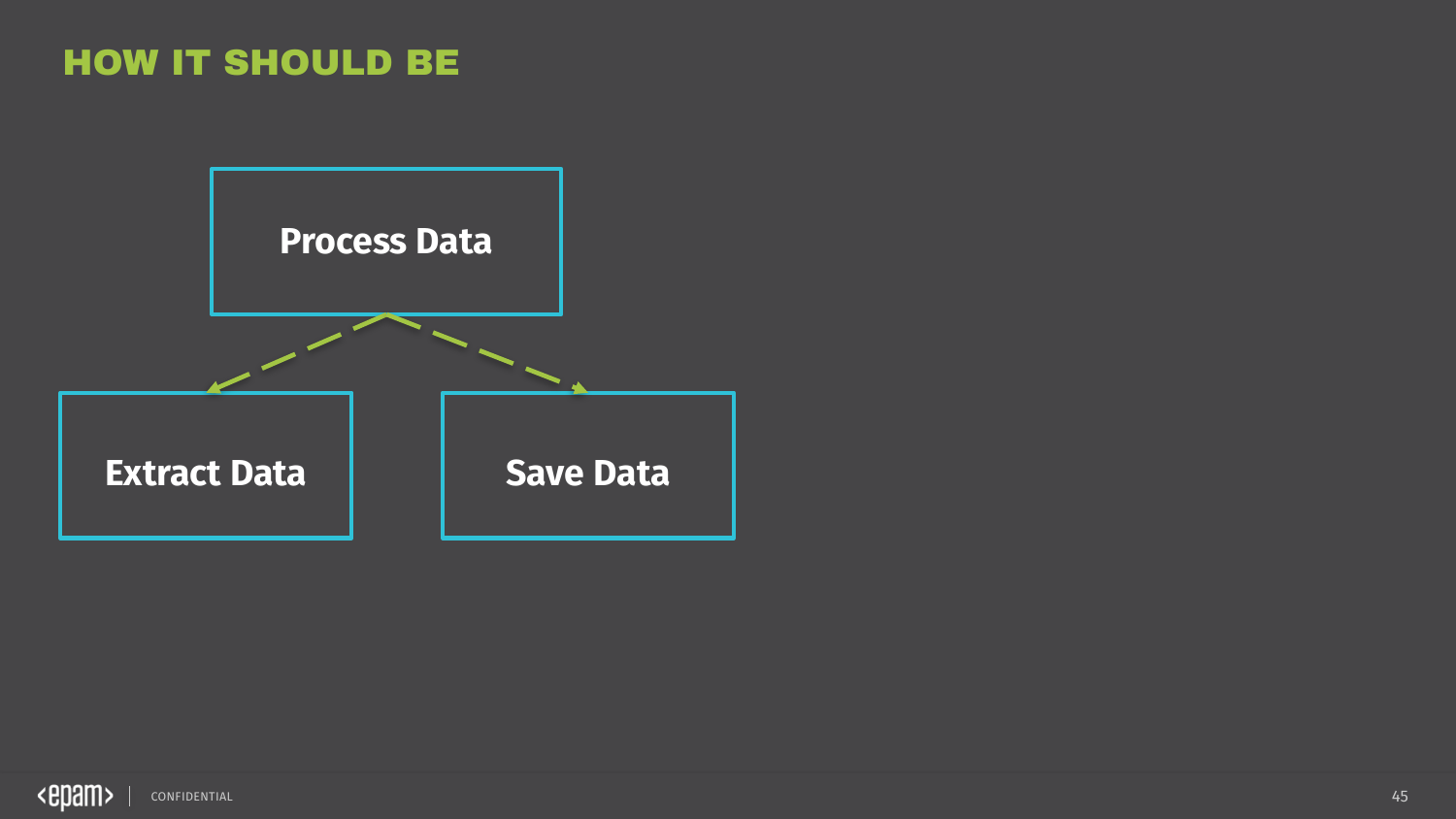

How it should be

Process Data

Extract Data
Save Data